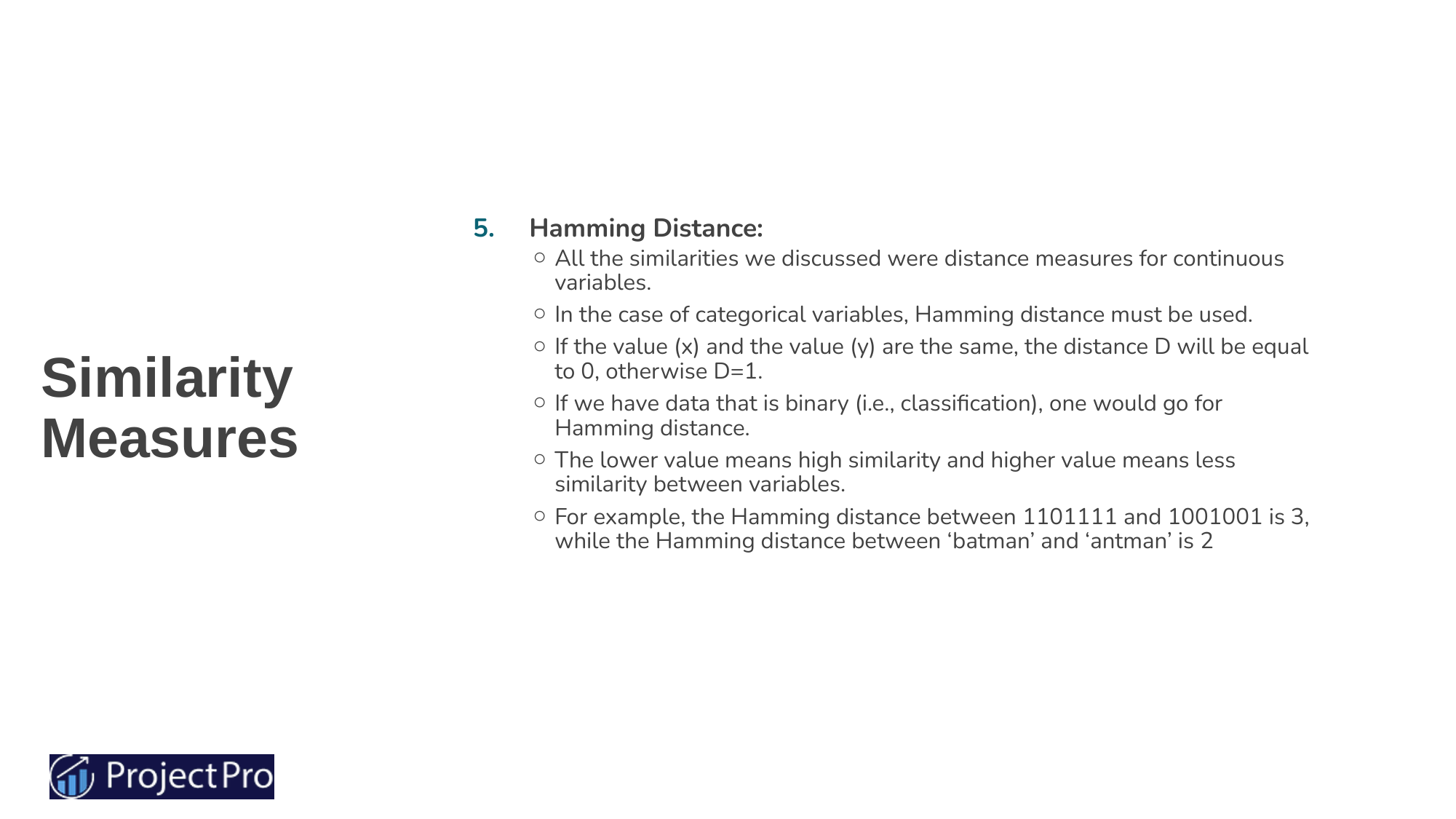

5.     Hamming Distance:
All the similarities we discussed were distance measures for continuous variables.
In the case of categorical variables, Hamming distance must be used.
If the value (x) and the value (y) are the same, the distance D will be equal to 0, otherwise D=1.
If we have data that is binary (i.e., classification), one would go for Hamming distance.
The lower value means high similarity and higher value means less similarity between variables.
For example, the Hamming distance between 1101111 and 1001001 is 3, while the Hamming distance between ‘batman’ and ‘antman’ is 2

# Similarity Measures